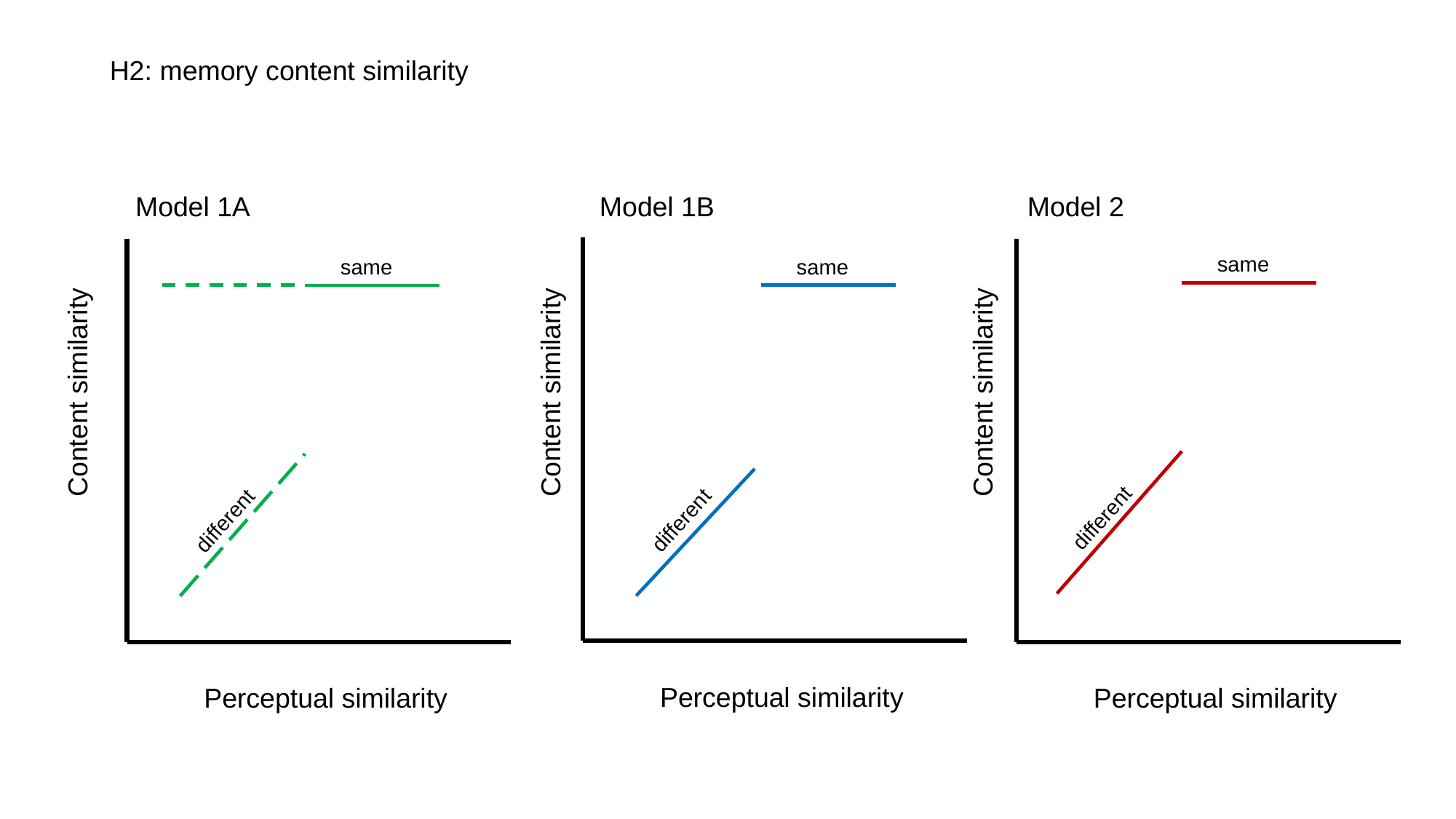

H2: memory content similarity
Model 1A
Model 1B
Model 2
same
same
same
Content similarity
Content similarity
Content similarity
different
different
different
Perceptual similarity
Perceptual similarity
Perceptual similarity